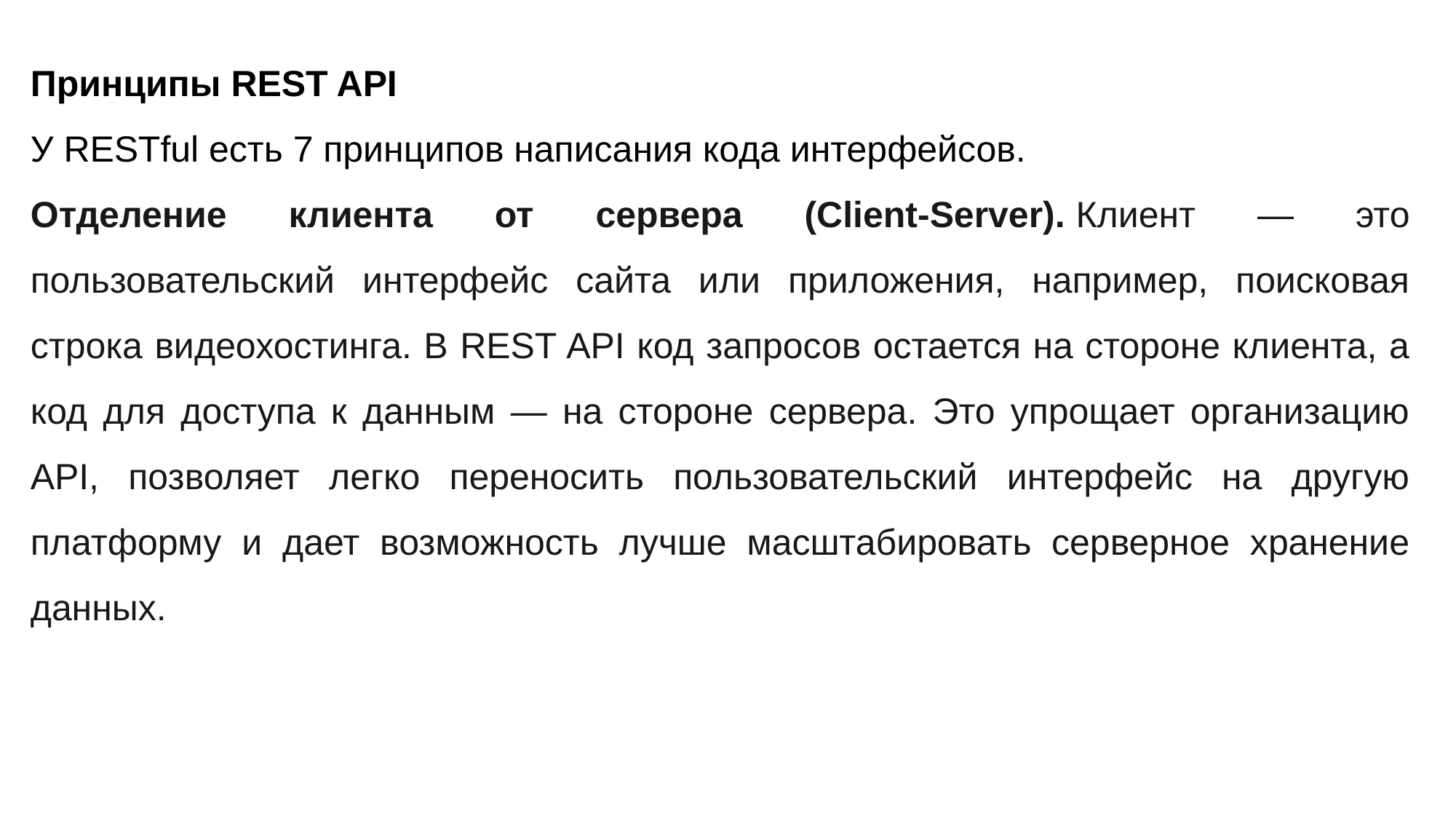

Принципы REST API
У RESTful есть 7 принципов написания кода интерфейсов.
Отделение клиента от сервера (Client-Server). Клиент — это пользовательский интерфейс сайта или приложения, например, поисковая строка видеохостинга. В REST API код запросов остается на стороне клиента, а код для доступа к данным — на стороне сервера. Это упрощает организацию API, позволяет легко переносить пользовательский интерфейс на другую платформу и дает возможность лучше масштабировать серверное хранение данных.